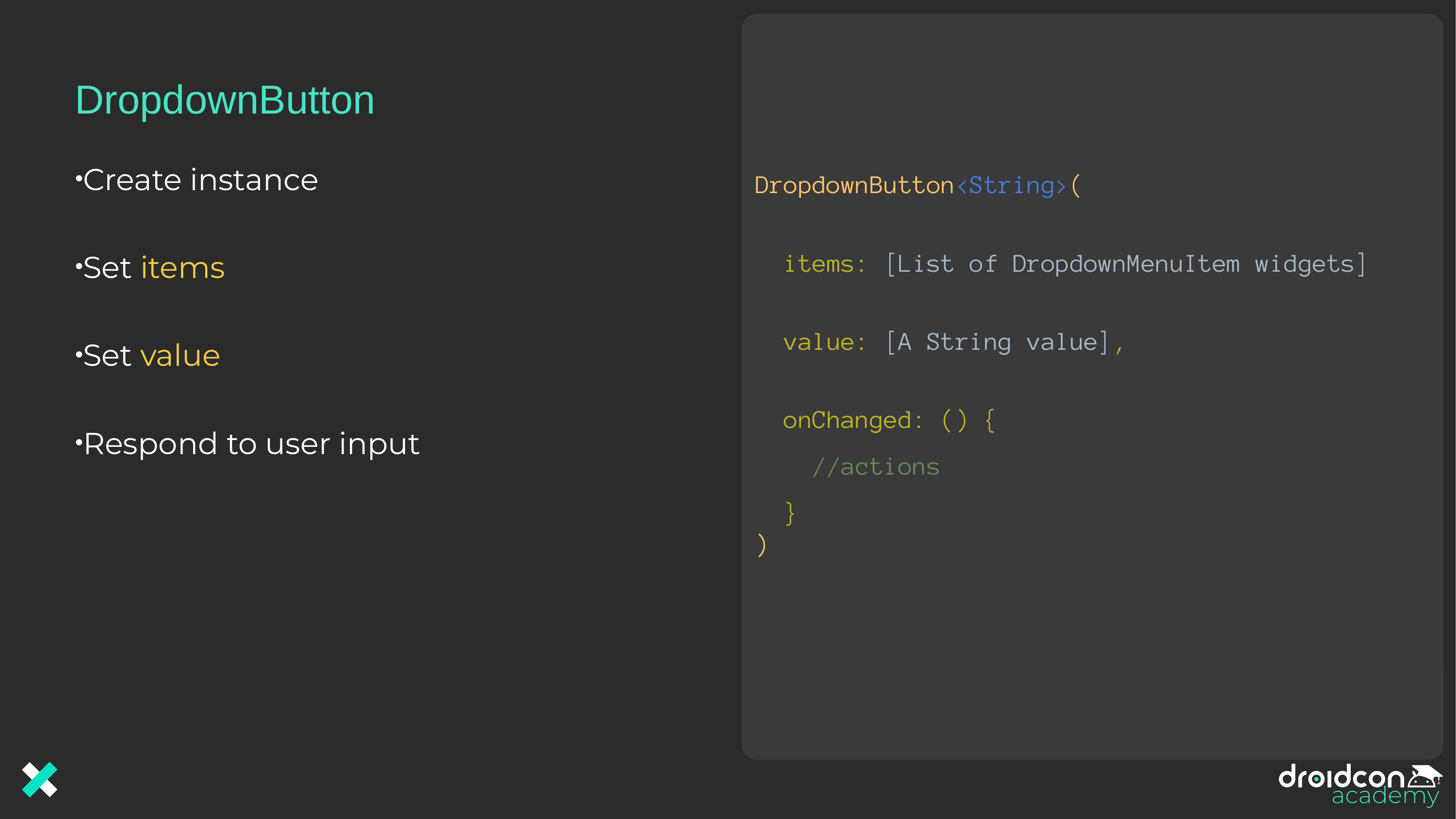

DropdownButton<String>(
  items: [List of DropdownMenuItem widgets]
  value: [A String value],
  onChanged: () {
    //actions
  }
)

# DropdownButton
Create instance
Set items
Set value
Respond to user input